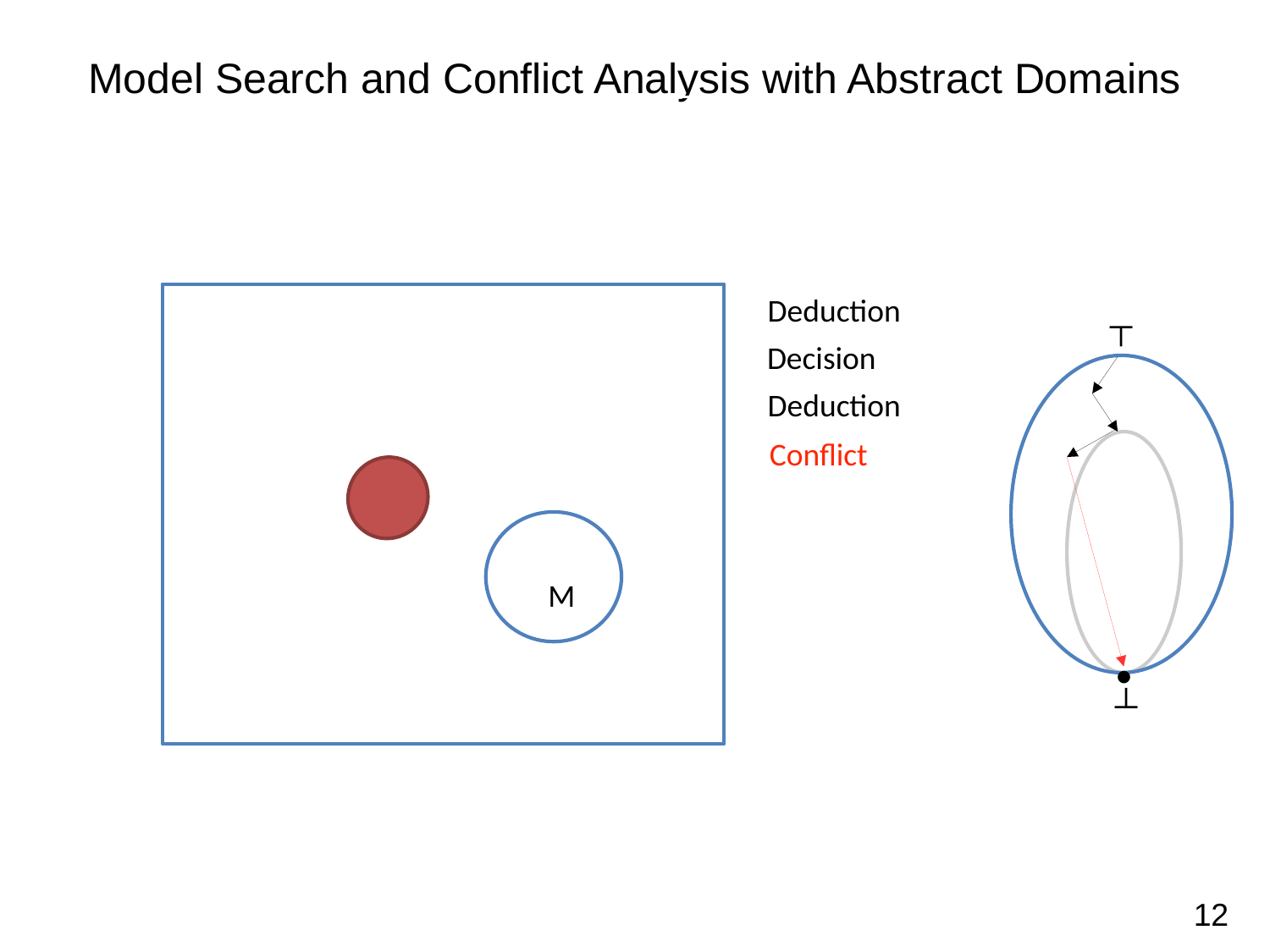

Model Search and Conflict Analysis with Abstract Domains
Deduction

┬

Decision

Deduction

Conflict

     M
•
┴
12